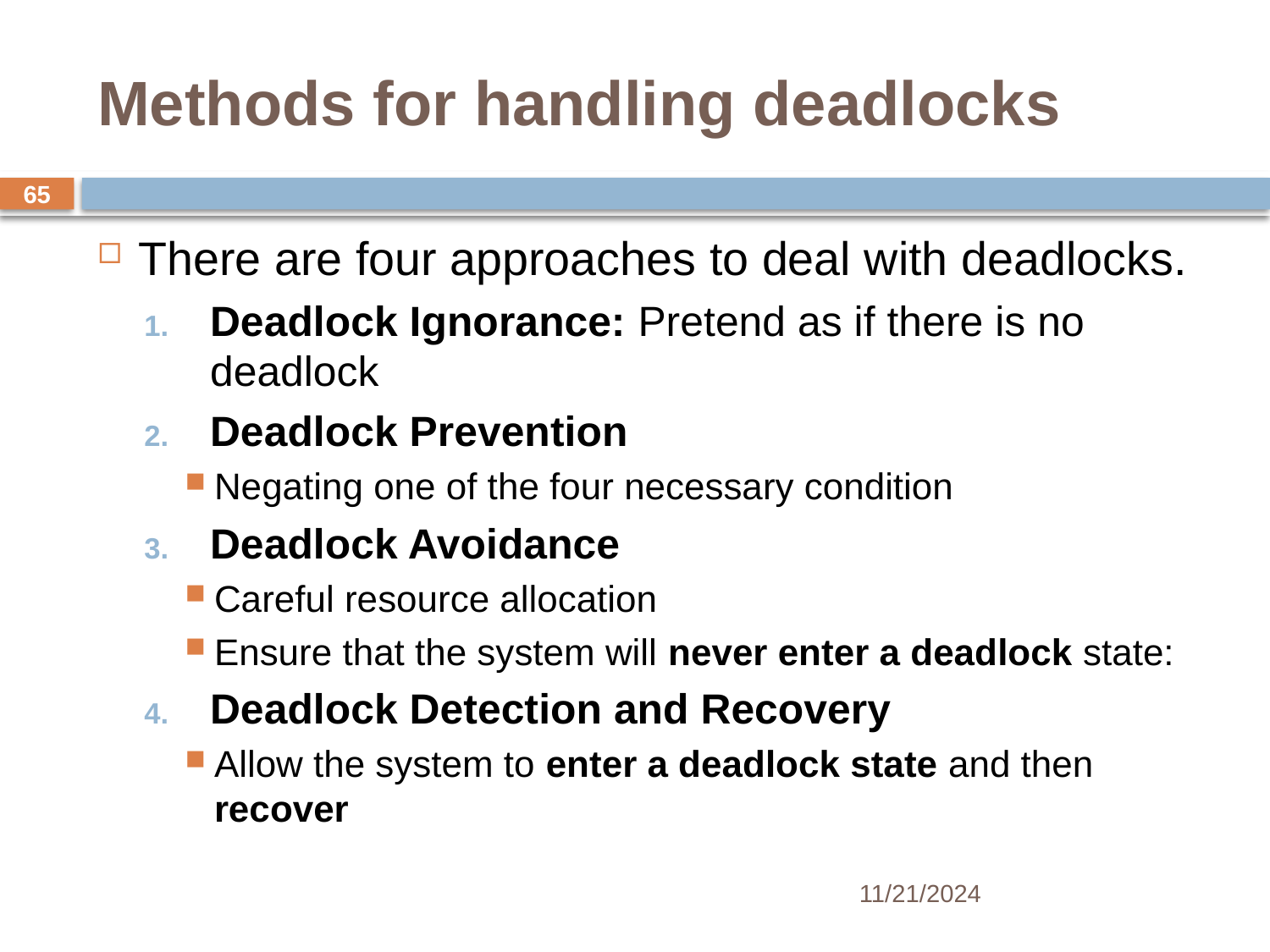

# Methods for handling deadlocks
65
There are four approaches to deal with deadlocks.
Deadlock Ignorance: Pretend as if there is no deadlock
Deadlock Prevention
Negating one of the four necessary condition
Deadlock Avoidance
Careful resource allocation
Ensure that the system will never enter a deadlock state:
Deadlock Detection and Recovery
Allow the system to enter a deadlock state and then recover

11/21/2024